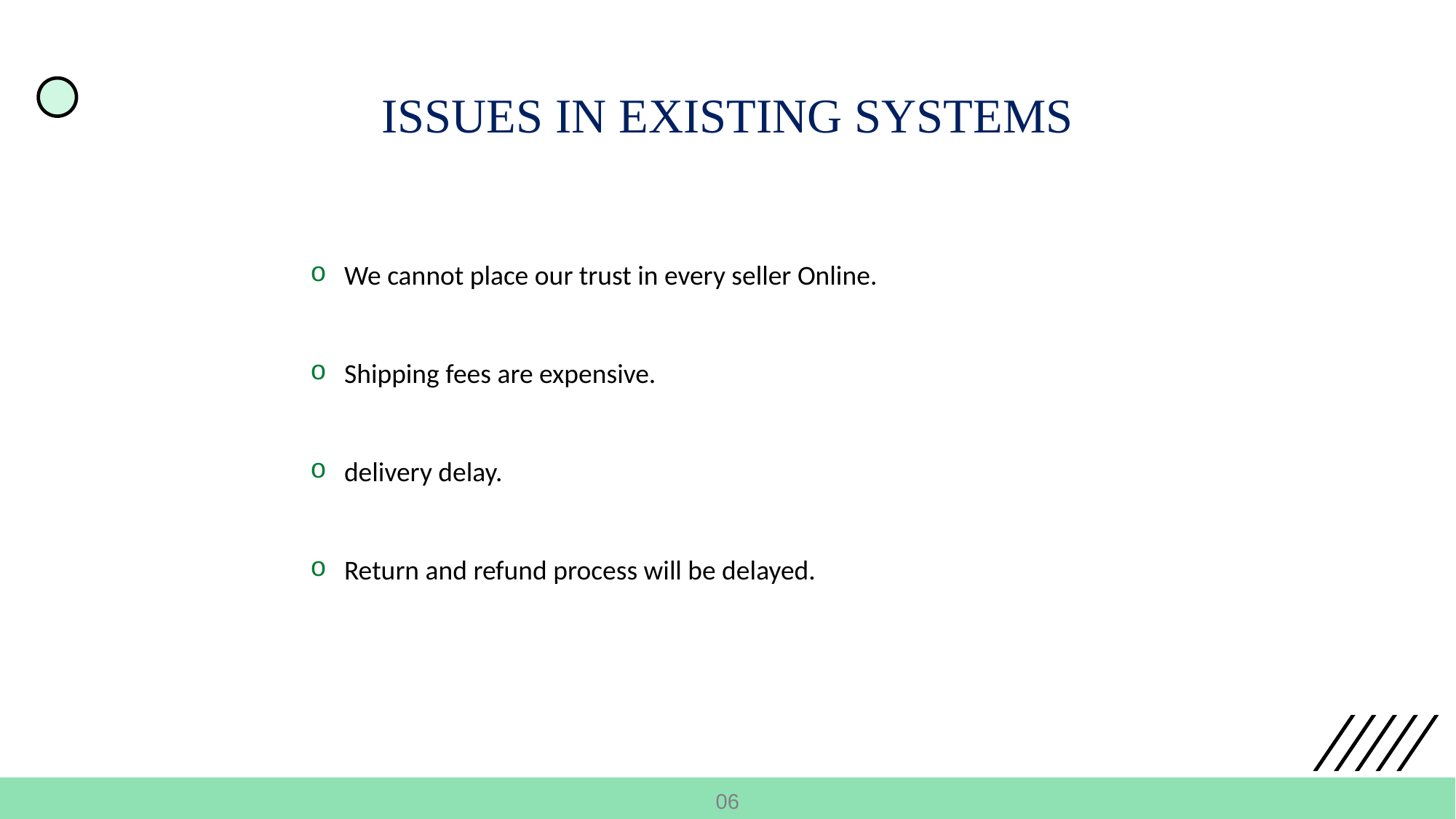

ISSUES IN EXISTING SYSTEMS
We cannot place our trust in every seller Online.

Shipping fees are expensive.

delivery delay.

Return and refund process will be delayed.

06